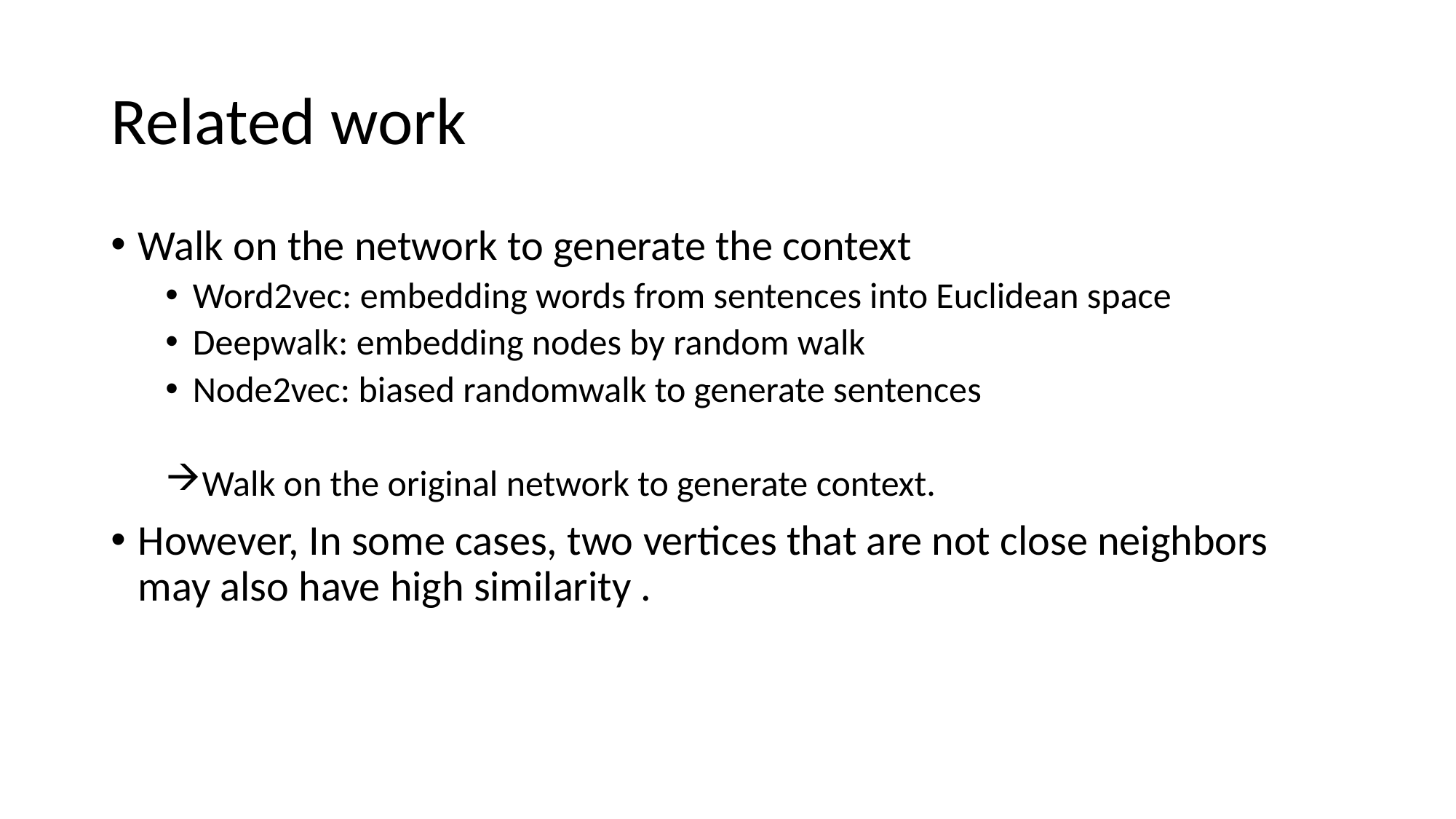

# Related work
Walk on the network to generate the context
Word2vec: embedding words from sentences into Euclidean space
Deepwalk: embedding nodes by random walk
Node2vec: biased randomwalk to generate sentences

Walk on the original network to generate context.
However, In some cases, two vertices that are not close neighbors may also have high similarity .